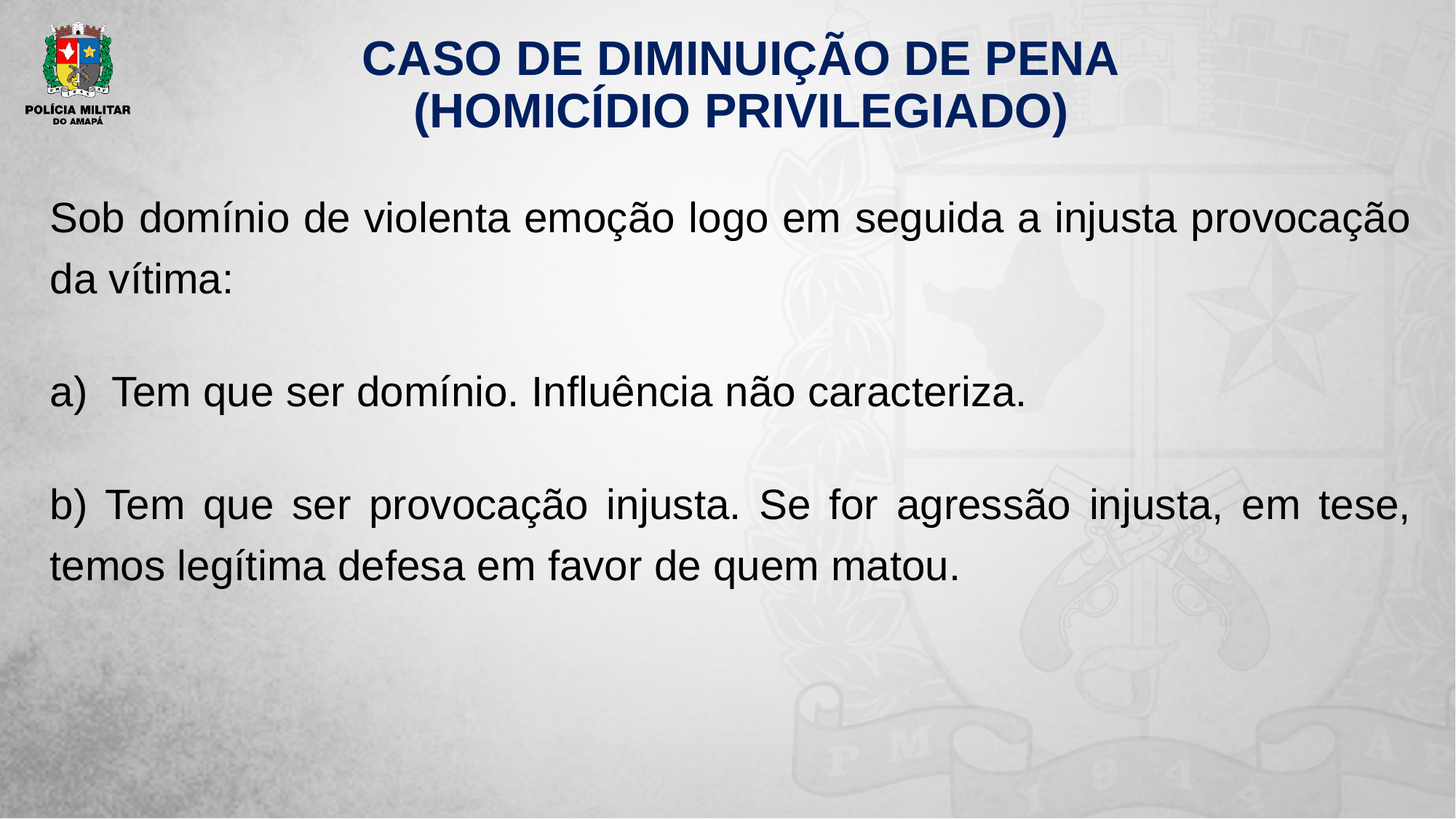

# Caso De Diminuição De Pena (Homicídio Privilegiado)
Sob domínio de violenta emoção logo em seguida a injusta provocação da vítima:

Tem que ser domínio. Influência não caracteriza.

b) Tem que ser provocação injusta. Se for agressão injusta, em tese, temos legítima defesa em favor de quem matou.